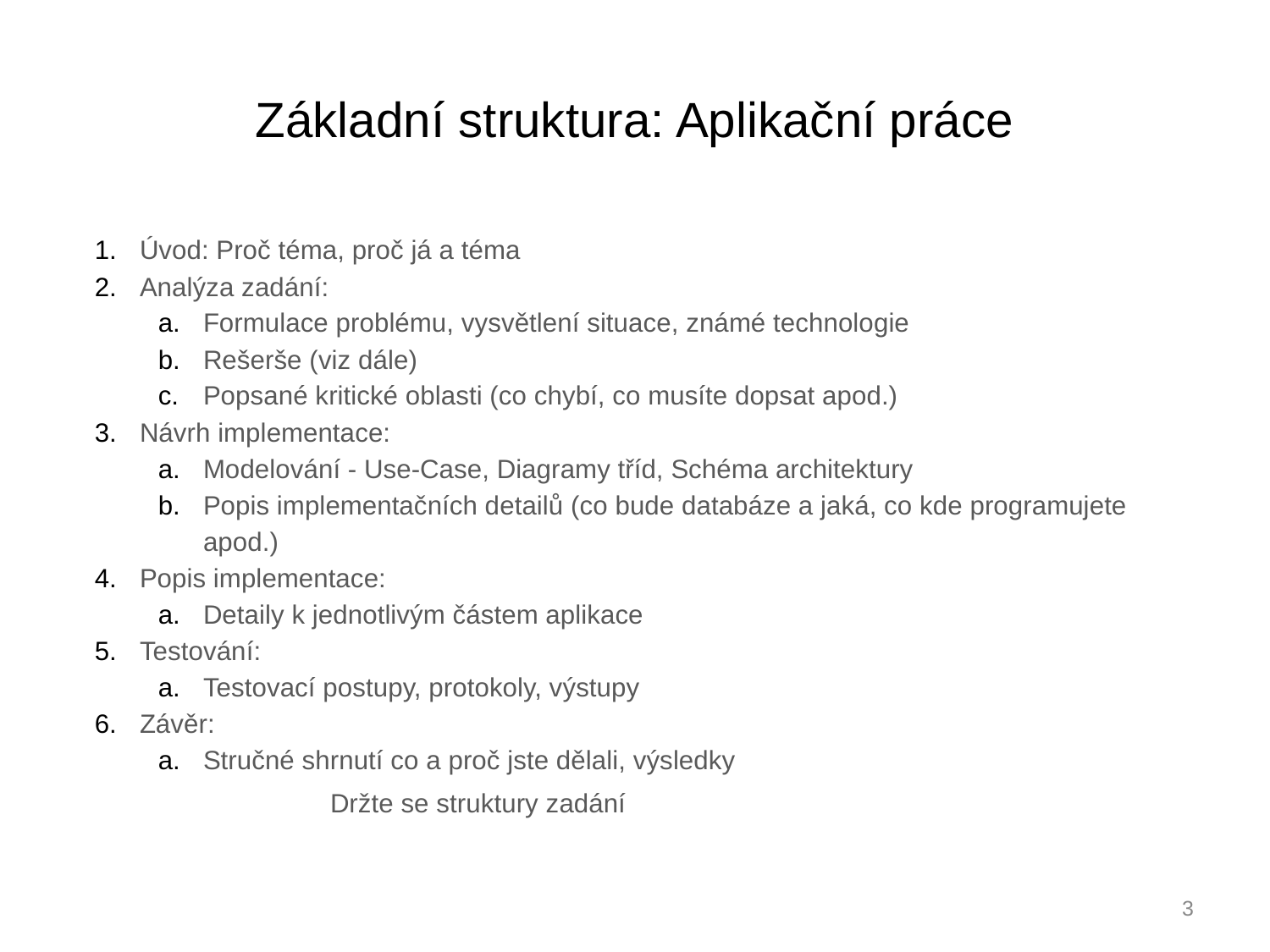

# Základní struktura: Aplikační práce
Úvod: Proč téma, proč já a téma
Analýza zadání:
Formulace problému, vysvětlení situace, známé technologie
Rešerše (viz dále)
Popsané kritické oblasti (co chybí, co musíte dopsat apod.)
Návrh implementace:
Modelování - Use-Case, Diagramy tříd, Schéma architektury
Popis implementačních detailů (co bude databáze a jaká, co kde programujete apod.)
Popis implementace:
Detaily k jednotlivým částem aplikace
Testování:
Testovací postupy, protokoly, výstupy
Závěr:
Stručné shrnutí co a proč jste dělali, výsledky
		Držte se struktury zadání
3